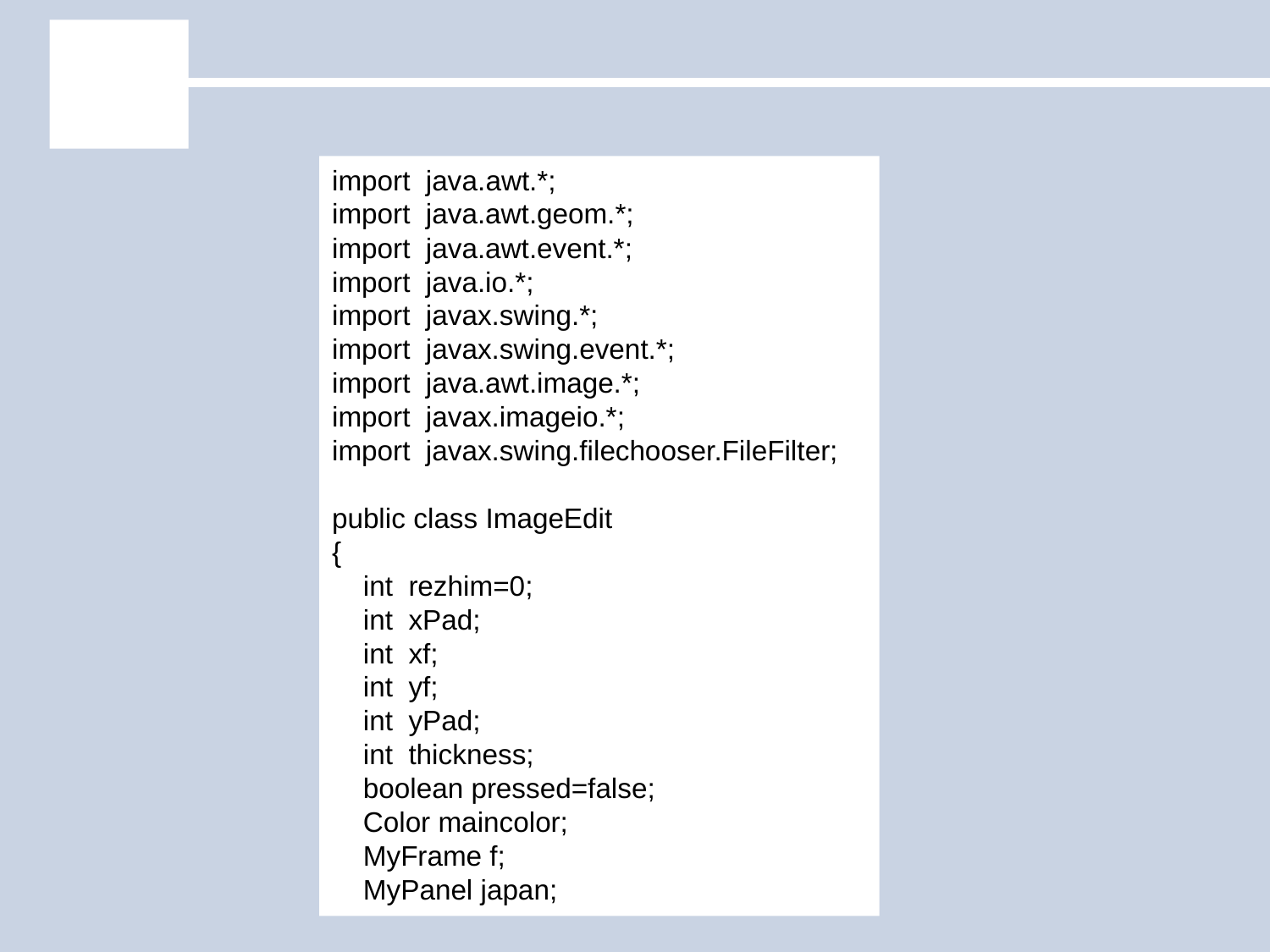

#

import  java.awt.*;
import  java.awt.geom.*;
import  java.awt.event.*;
import  java.io.*;
import  javax.swing.*;
import  javax.swing.event.*;
import  java.awt.image.*;
import  javax.imageio.*;
import  javax.swing.filechooser.FileFilter;

public class ImageEdit
{
    int  rezhim=0;
    int  xPad;
    int  xf;
    int  yf;
    int  yPad;
    int  thickness;
    boolean pressed=false;
    Color maincolor;
    MyFrame f;
    MyPanel japan;